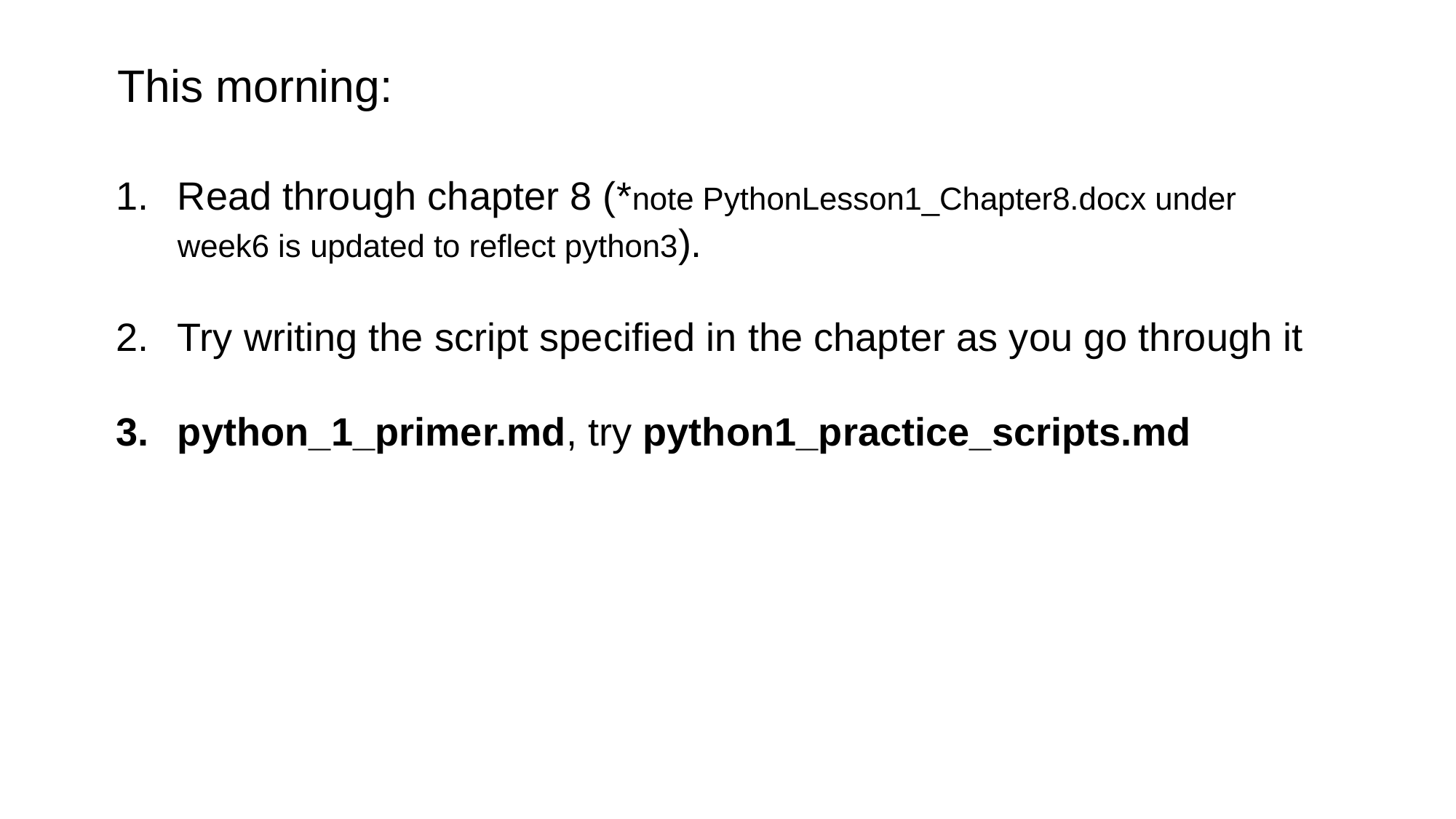

This morning:
Read through chapter 8 (*note PythonLesson1_Chapter8.docx under week6 is updated to reflect python3).

Try writing the script specified in the chapter as you go through it

python_1_primer.md, try python1_practice_scripts.md